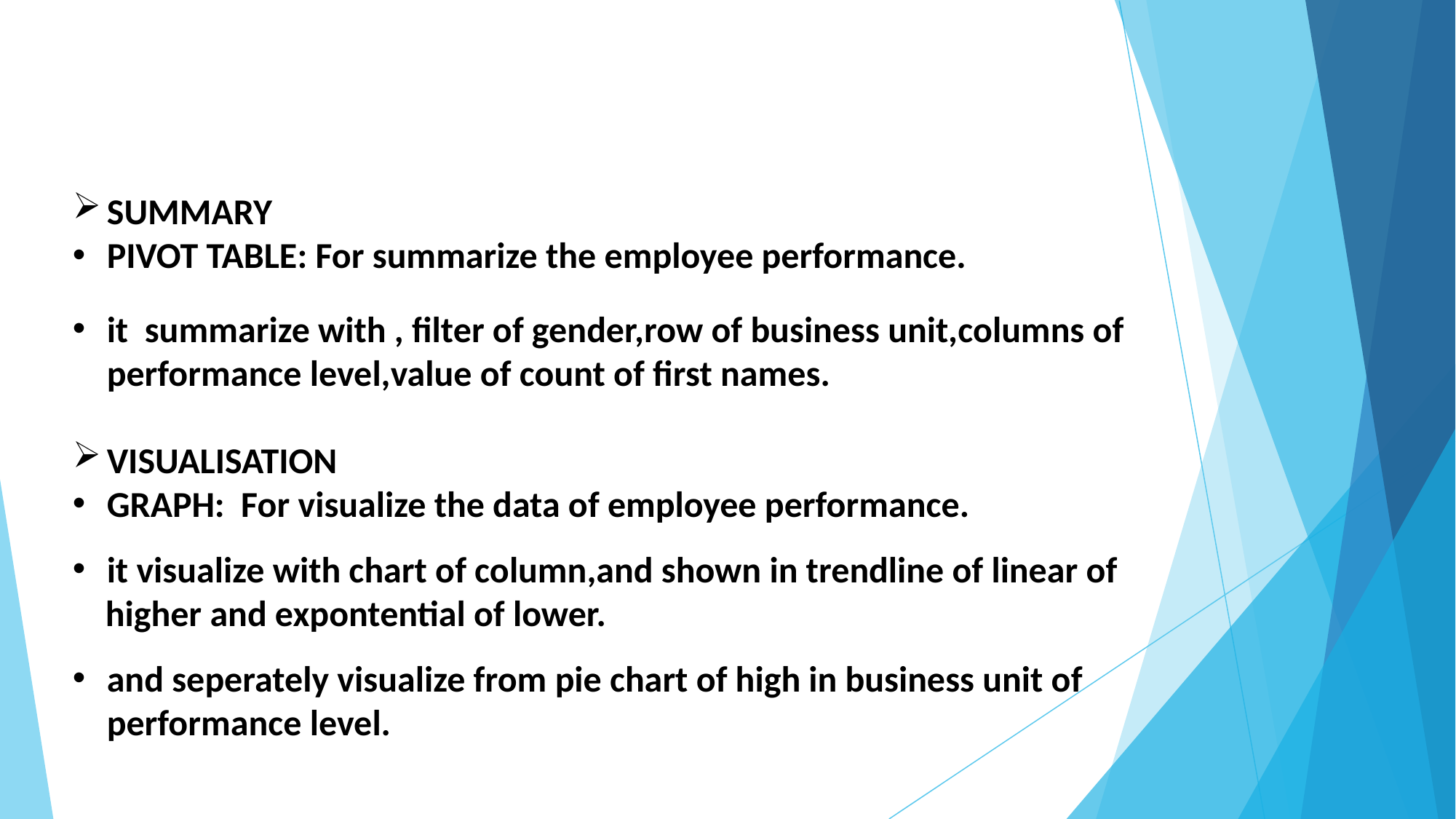

#
SUMMARY
PIVOT TABLE: For summarize the employee performance.

it  summarize with , filter of gender,row of business unit,columns of performance level,value of count of first names.

VISUALISATION
GRAPH:  For visualize the data of employee performance.

it visualize with chart of column,and shown in trendline of linear of
    higher and expontential of lower.

and seperately visualize from pie chart of high in business unit of performance level.